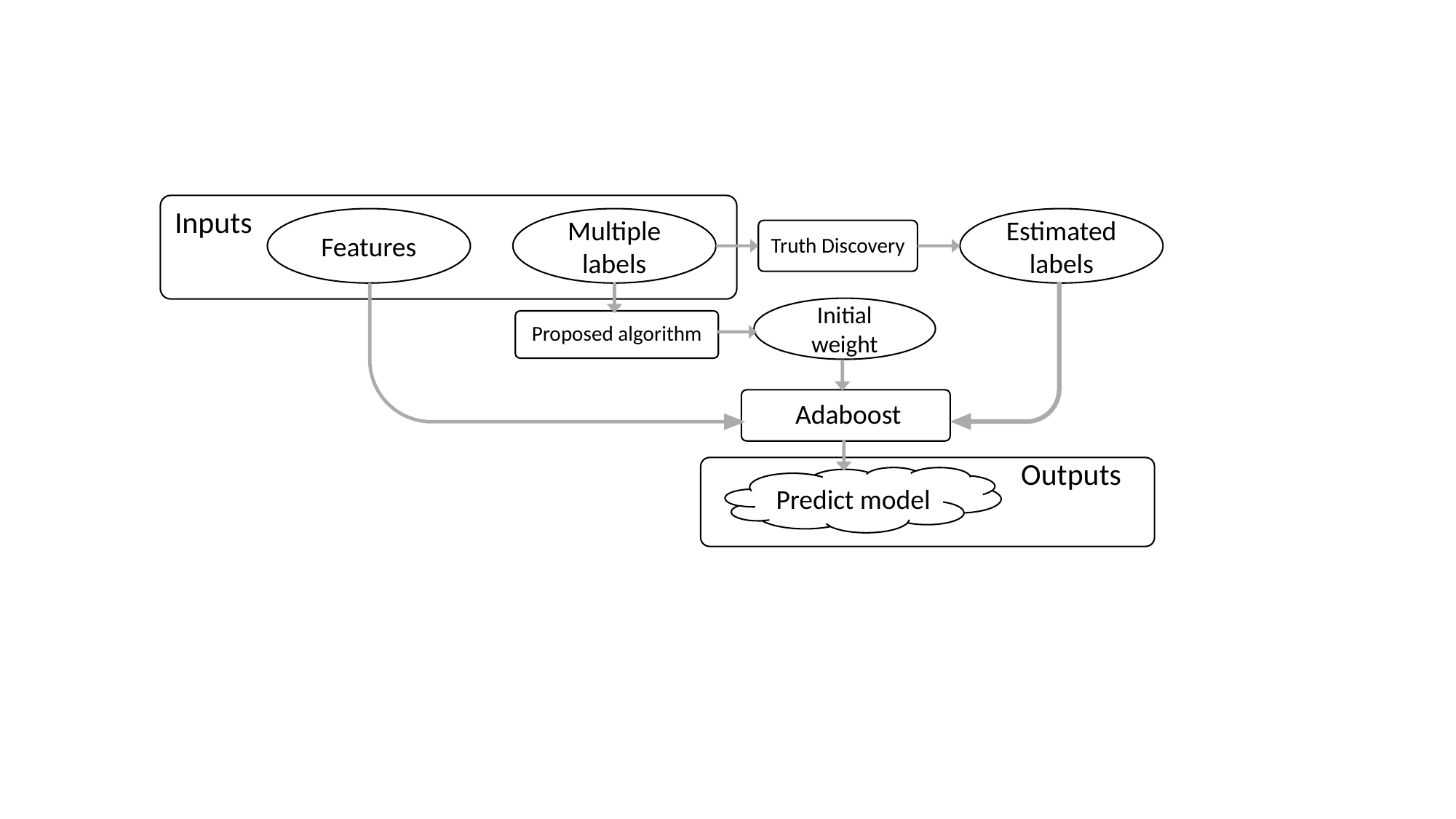

Inputs

Features
Multiple labels
Estimated
labels

Truth Discovery

Initial weight

Proposed algorithm

Adaboost

Outputs

Predict model